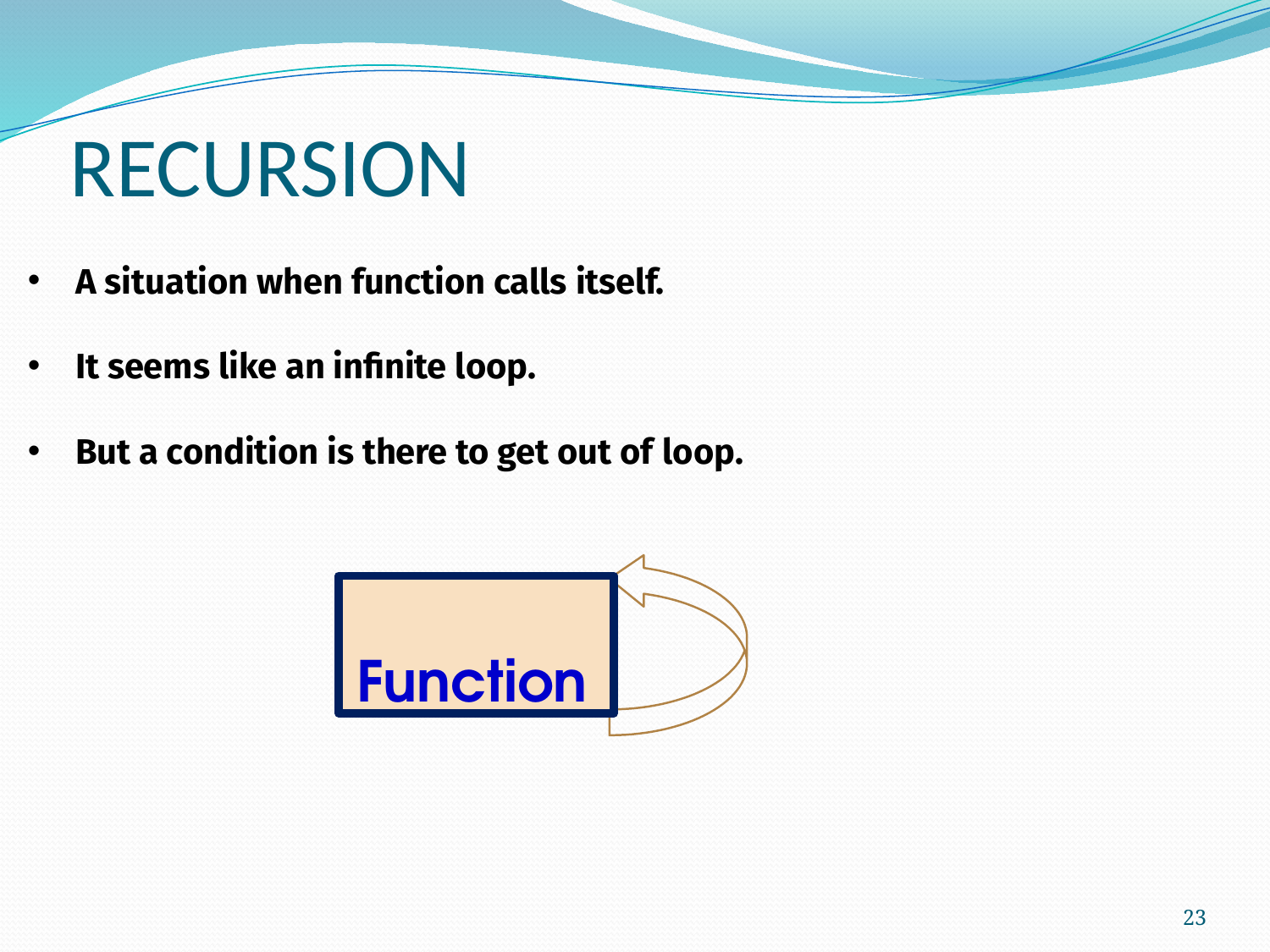

# RECURSION
A situation when function calls itself.

It seems like an infinite loop.

But a condition is there to get out of loop.

Function
23